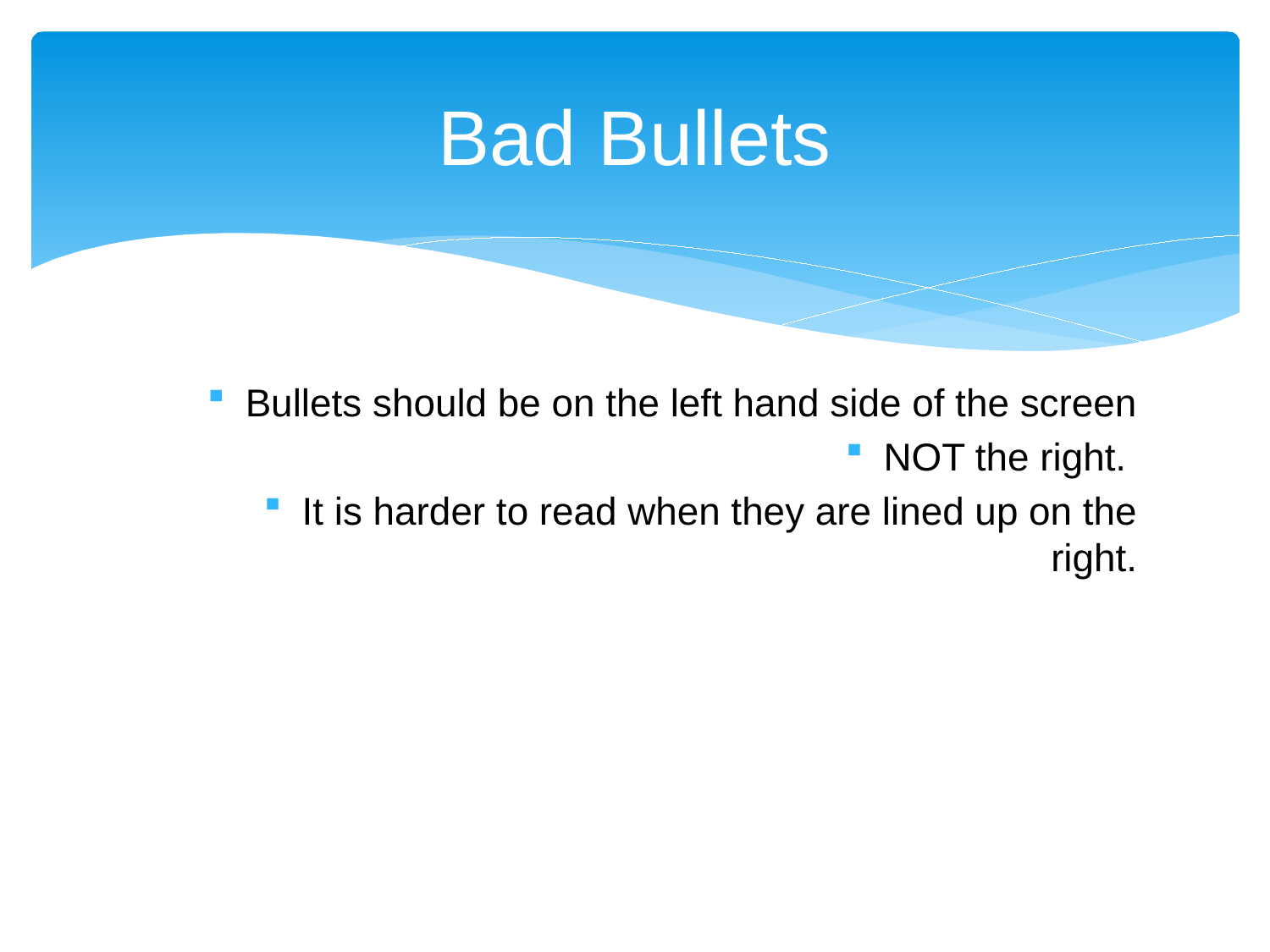

# Bad Bullets
Bullets should be on the left hand side of the screen
NOT the right.
It is harder to read when they are lined up on the right.